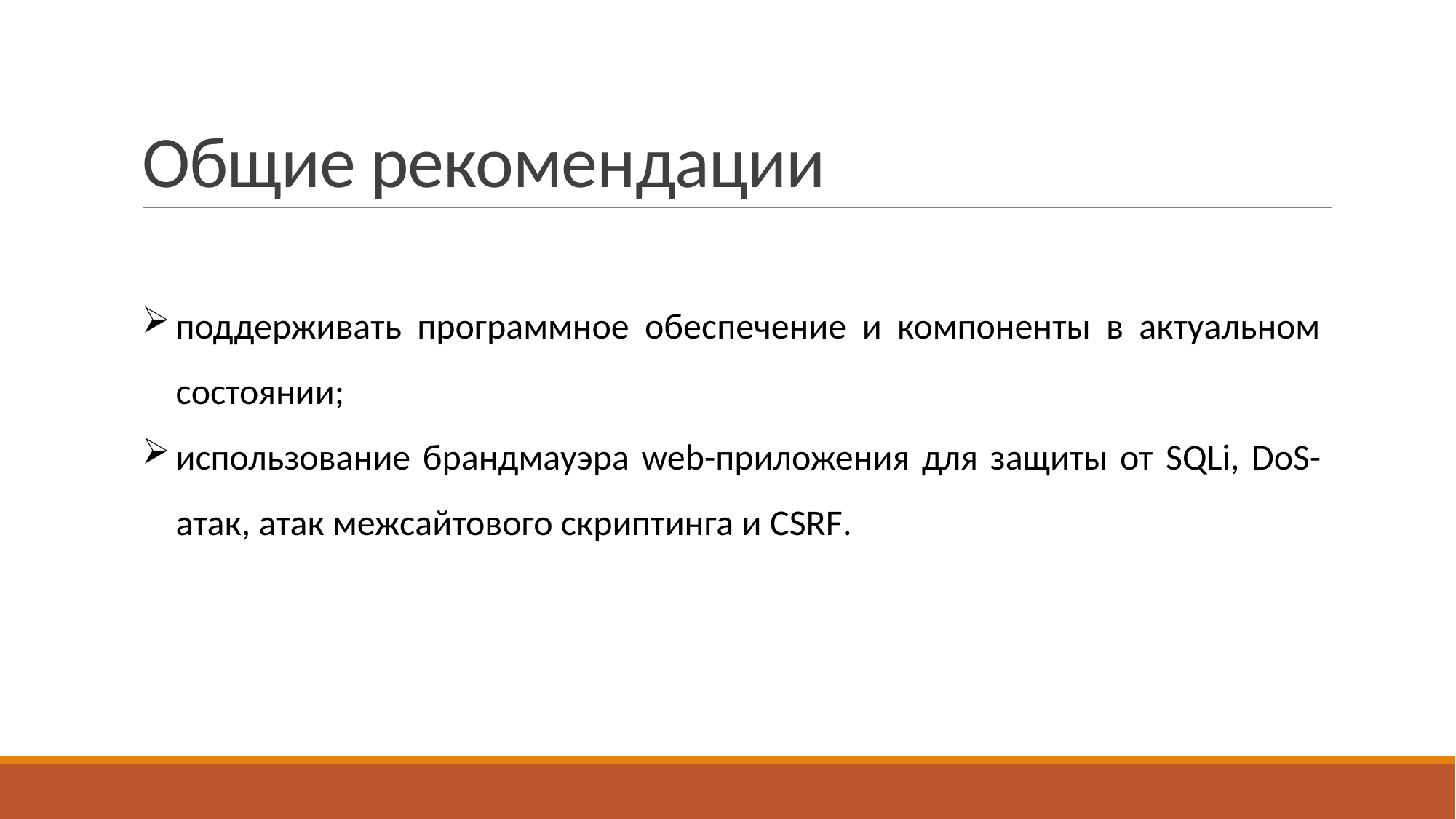

# Общие рекомендации
поддерживать программное обеспечение и компоненты в актуальном состоянии;
использование брандмауэра web-приложения для защиты от SQLi, DoS-атак, атак межсайтового скриптинга и CSRF.